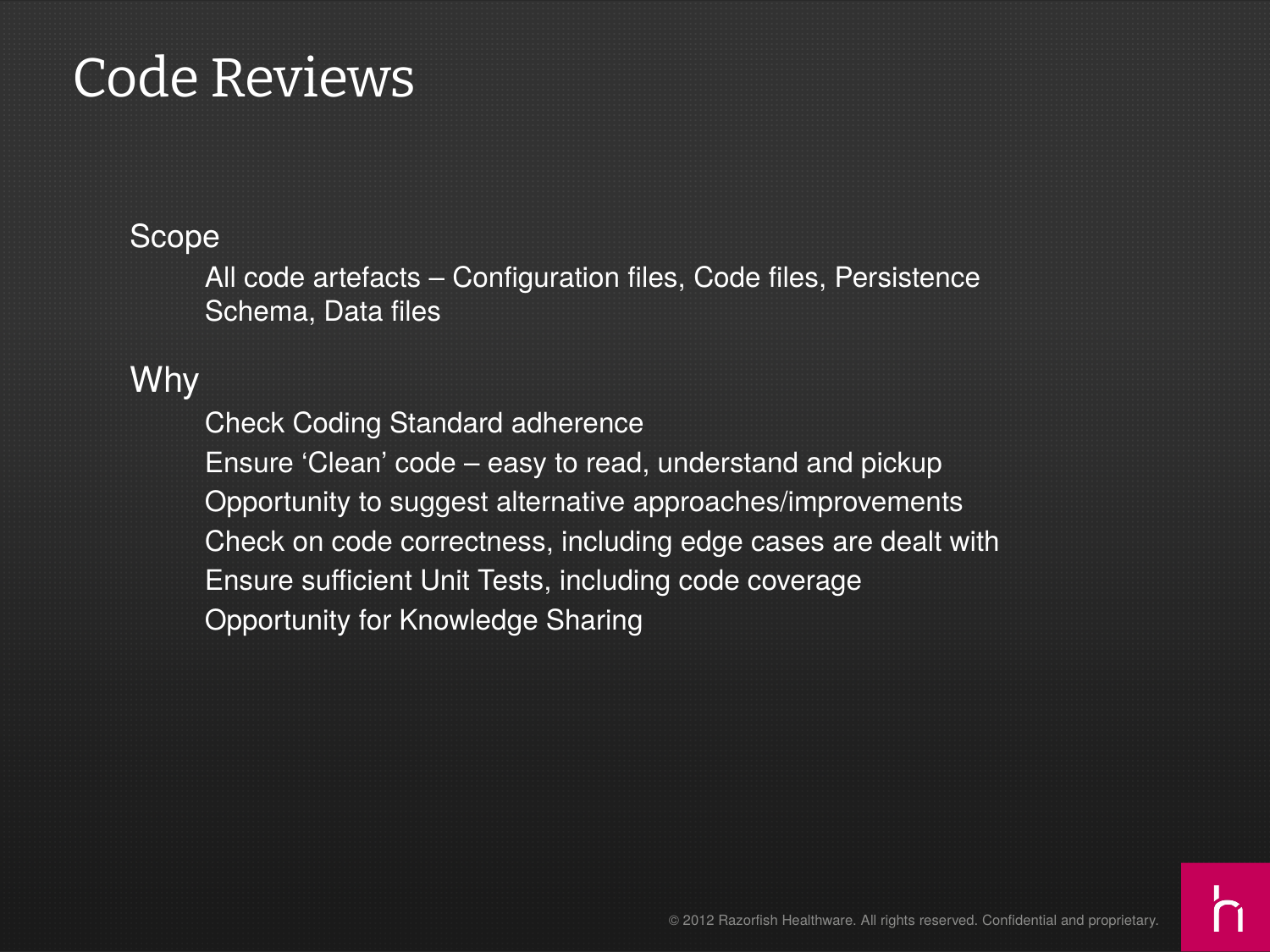

# Code Reviews

Scope
All code artefacts – Configuration files, Code files, Persistence Schema, Data files
Why
Check Coding Standard adherence
Ensure ‘Clean’ code – easy to read, understand and pickup
Opportunity to suggest alternative approaches/improvements
Check on code correctness, including edge cases are dealt with
Ensure sufficient Unit Tests, including code coverage
Opportunity for Knowledge Sharing